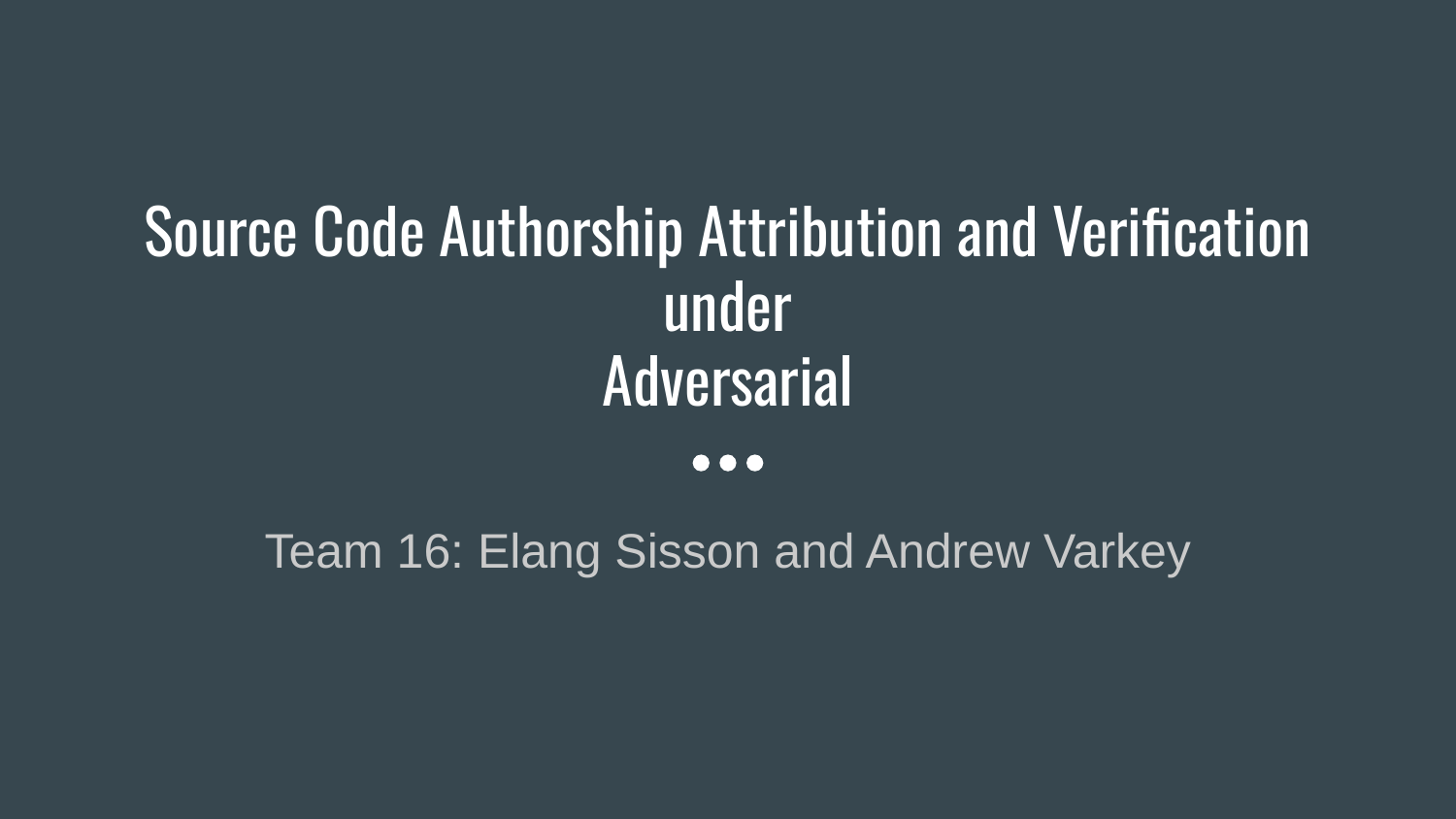

# Source Code Authorship Attribution and Verification under
Adversarial
Team 16: Elang Sisson and Andrew Varkey